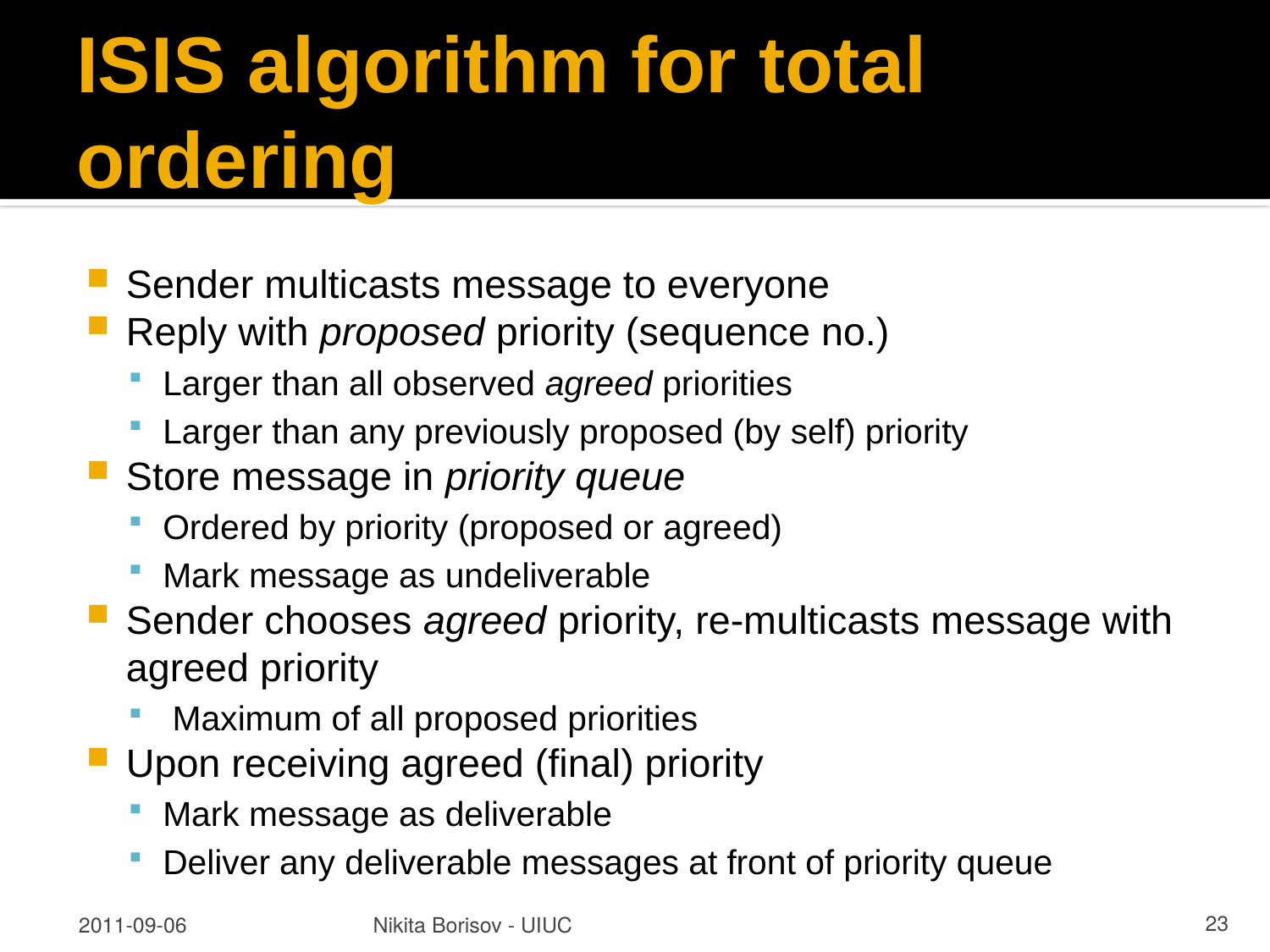

# ISIS algorithm for total ordering
Sender multicasts message to everyone
Reply with proposed priority (sequence no.)
Larger than all observed agreed priorities
Larger than any previously proposed (by self) priority
Store message in priority queue
Ordered by priority (proposed or agreed)
Mark message as undeliverable
Sender chooses agreed priority, re-multicasts message with agreed priority
 Maximum of all proposed priorities
Upon receiving agreed (final) priority
Mark message as deliverable
Deliver any deliverable messages at front of priority queue
2011-09-06
Nikita Borisov - UIUC
23